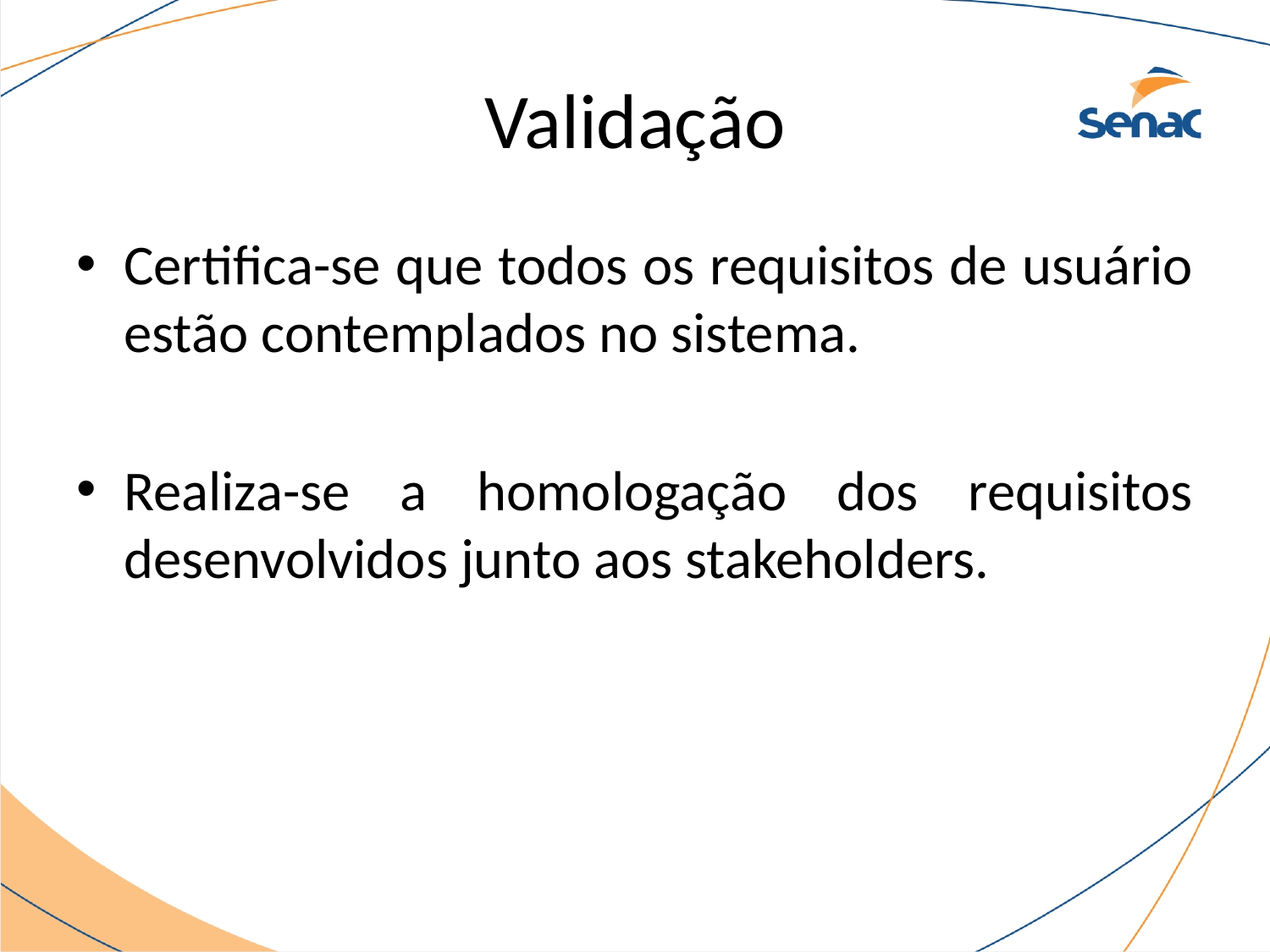

# Validação
Certifica-se que todos os requisitos de usuário estão contemplados no sistema.

Realiza-se a homologação dos requisitos desenvolvidos junto aos stakeholders.